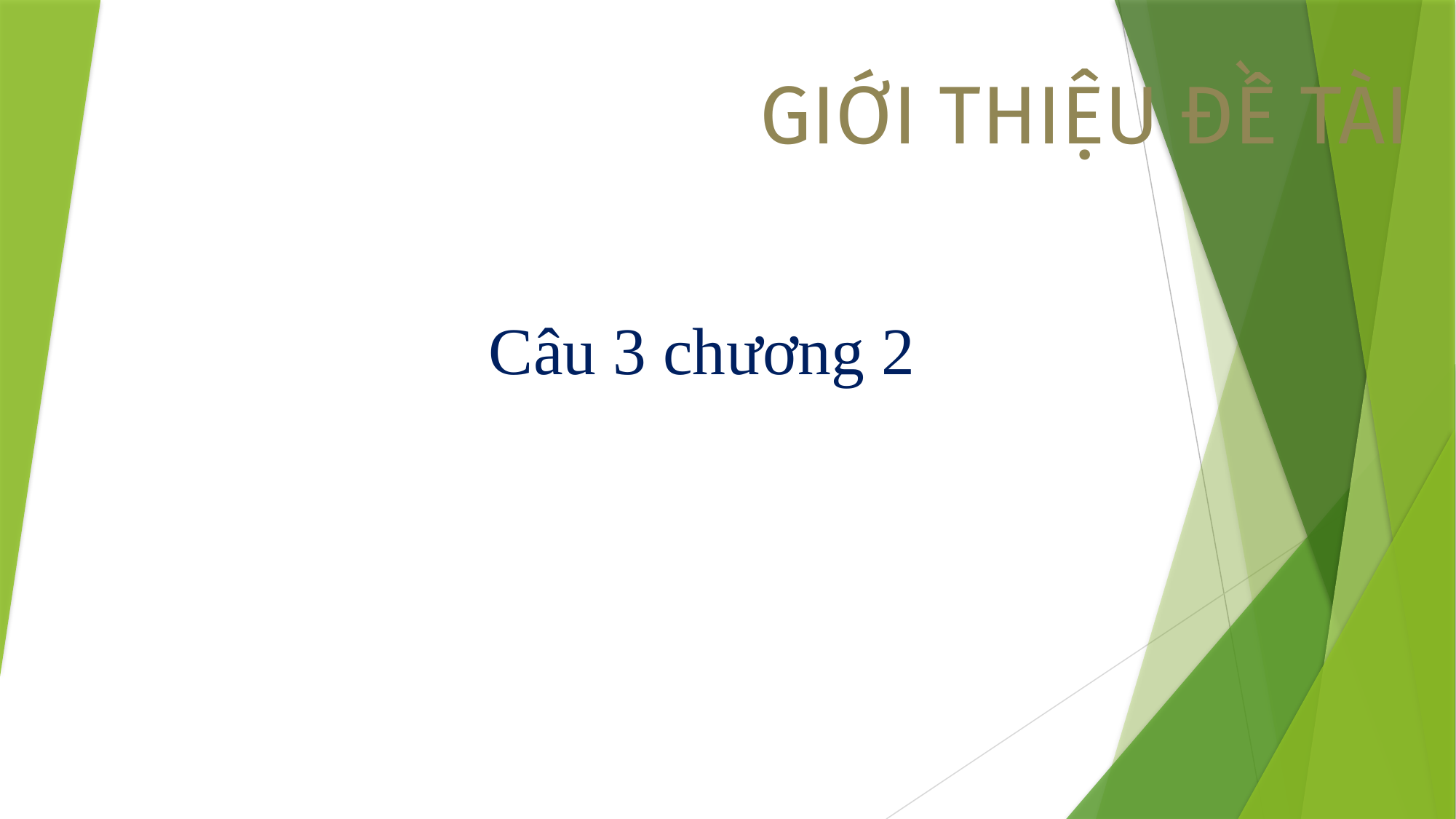

# GIỚI THIỆU ĐỀ TÀI
Câu 3 chương 2